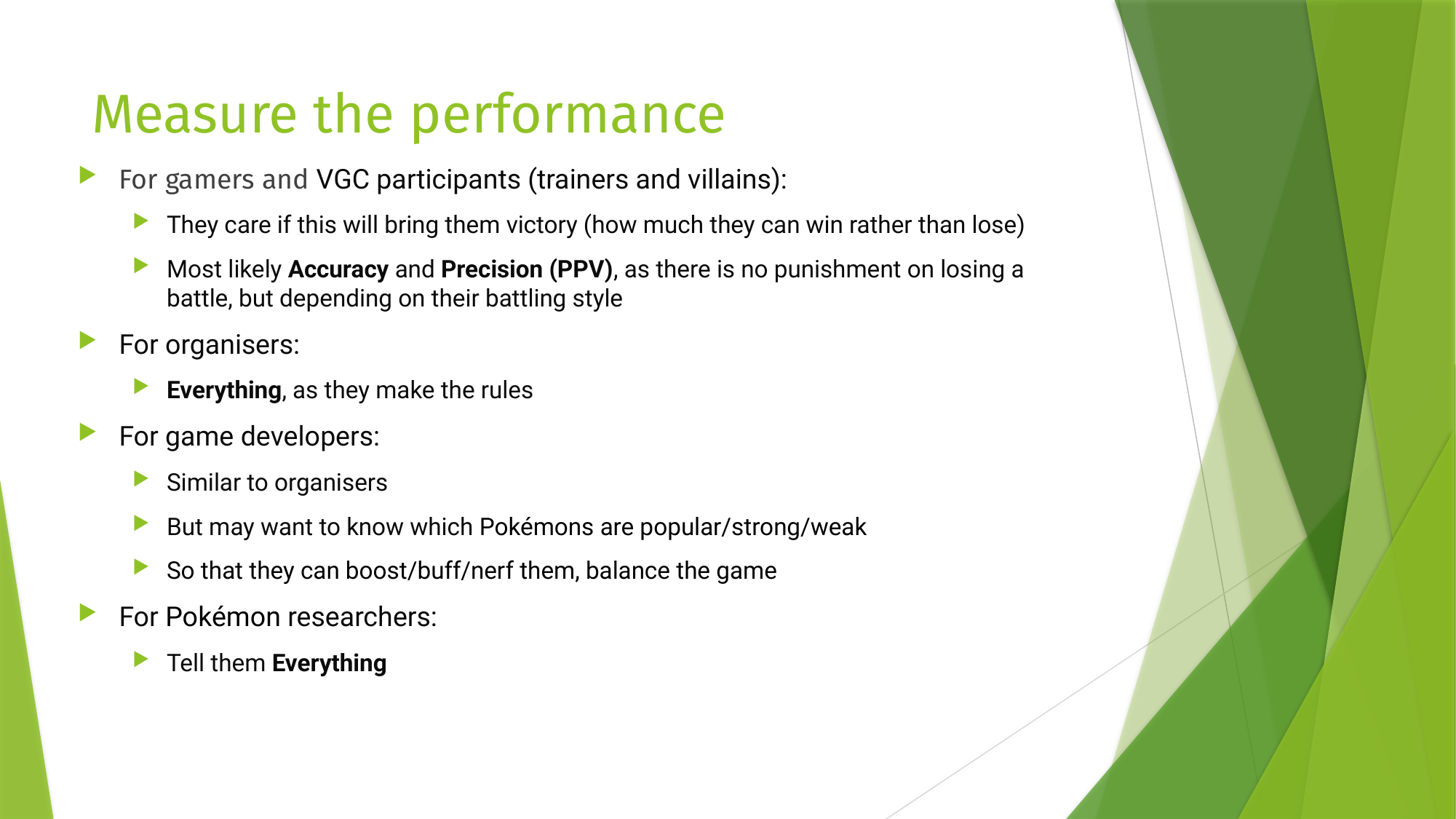

# Measure the performance
For gamers and VGC participants (trainers and villains):
They care if this will bring them victory (how much they can win rather than lose)
Most likely Accuracy and Precision (PPV), as there is no punishment on losing a battle, but depending on their battling style
For organisers:
Everything, as they make the rules
For game developers:
Similar to organisers
But may want to know which Pokémons are popular/strong/weak
So that they can boost/buff/nerf them, balance the game
For Pokémon researchers:
Tell them Everything